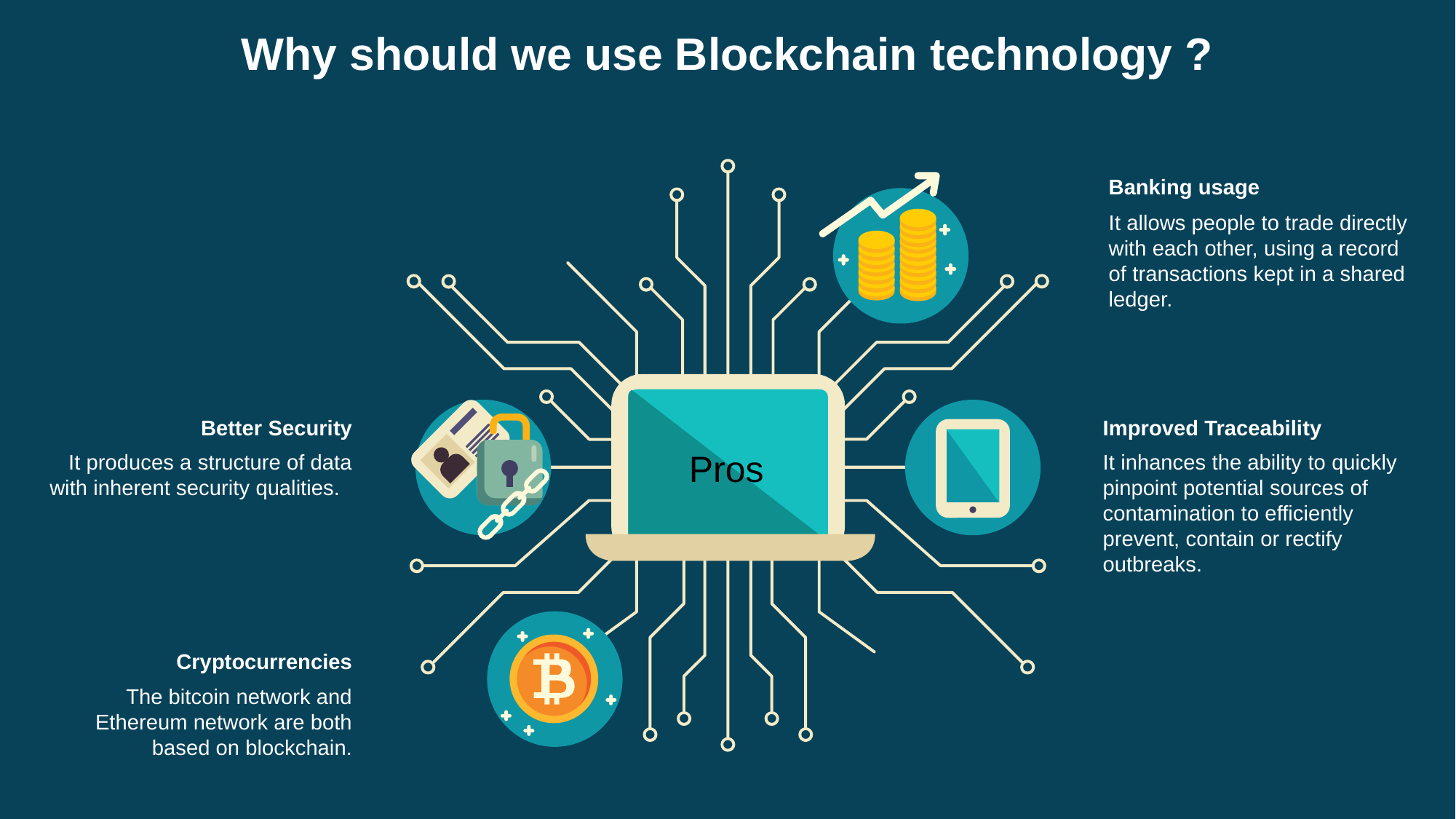

Why should we use Blockchain technology ?

Banking usage
It allows people to trade directly with each other, using a record of transactions kept in a shared ledger.
Better Security
It produces a structure of data with inherent security qualities.
Improved Traceability
It inhances the ability to quickly pinpoint potential sources of contamination to efficiently prevent, contain or rectify outbreaks.
Pros
Cryptocurrencies
The bitcoin network and Ethereum network are both based on blockchain.